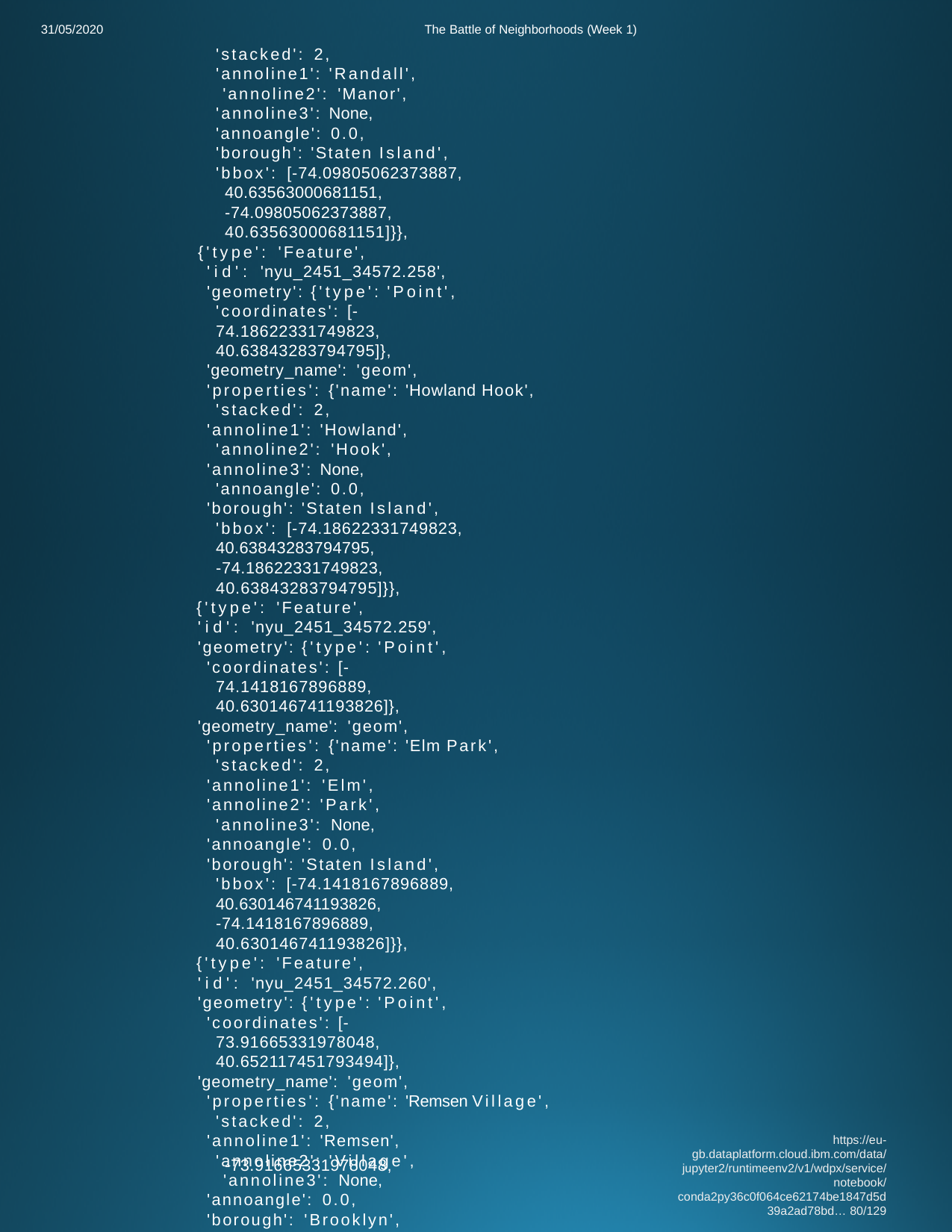

31/05/2020
The Battle of Neighborhoods (Week 1)
'stacked': 2,
'annoline1': 'Randall',  'annoline2': 'Manor',
'annoline3': None,  'annoangle': 0.0,
'borough': 'Staten Island',  'bbox': [-74.09805062373887,
40.63563000681151,
-74.09805062373887,
40.63563000681151]}},
{'type': 'Feature',
'id': 'nyu_2451_34572.258',
'geometry': {'type': 'Point',
'coordinates': [-74.18622331749823, 40.63843283794795]},
'geometry_name': 'geom',
'properties': {'name': 'Howland Hook',  'stacked': 2,
'annoline1': 'Howland',  'annoline2': 'Hook',
'annoline3': None,  'annoangle': 0.0,
'borough': 'Staten Island',  'bbox': [-74.18622331749823,
40.63843283794795,
-74.18622331749823,
40.63843283794795]}},
{'type': 'Feature',
'id': 'nyu_2451_34572.259',
'geometry': {'type': 'Point',
'coordinates': [-74.1418167896889, 40.630146741193826]},
'geometry_name': 'geom',
'properties': {'name': 'Elm Park',  'stacked': 2,
'annoline1': 'Elm',
'annoline2': 'Park',  'annoline3': None,
'annoangle': 0.0,
'borough': 'Staten Island',  'bbox': [-74.1418167896889,
40.630146741193826,
-74.1418167896889,
40.630146741193826]}},
{'type': 'Feature',
'id': 'nyu_2451_34572.260',
'geometry': {'type': 'Point',
'coordinates': [-73.91665331978048, 40.652117451793494]},
'geometry_name': 'geom',
'properties': {'name': 'Remsen Village',  'stacked': 2,
'annoline1': 'Remsen',  'annoline2': 'Village',  'annoline3': None,
'annoangle': 0.0,
'borough': 'Brooklyn',
'bbox': [-73.91665331978048,
40.652117451793494,
https://eu-gb.dataplatform.cloud.ibm.com/data/jupyter2/runtimeenv2/v1/wdpx/service/notebook/conda2py36c0f064ce62174be1847d5d39a2ad78bd… 80/129
-73.91665331978048,